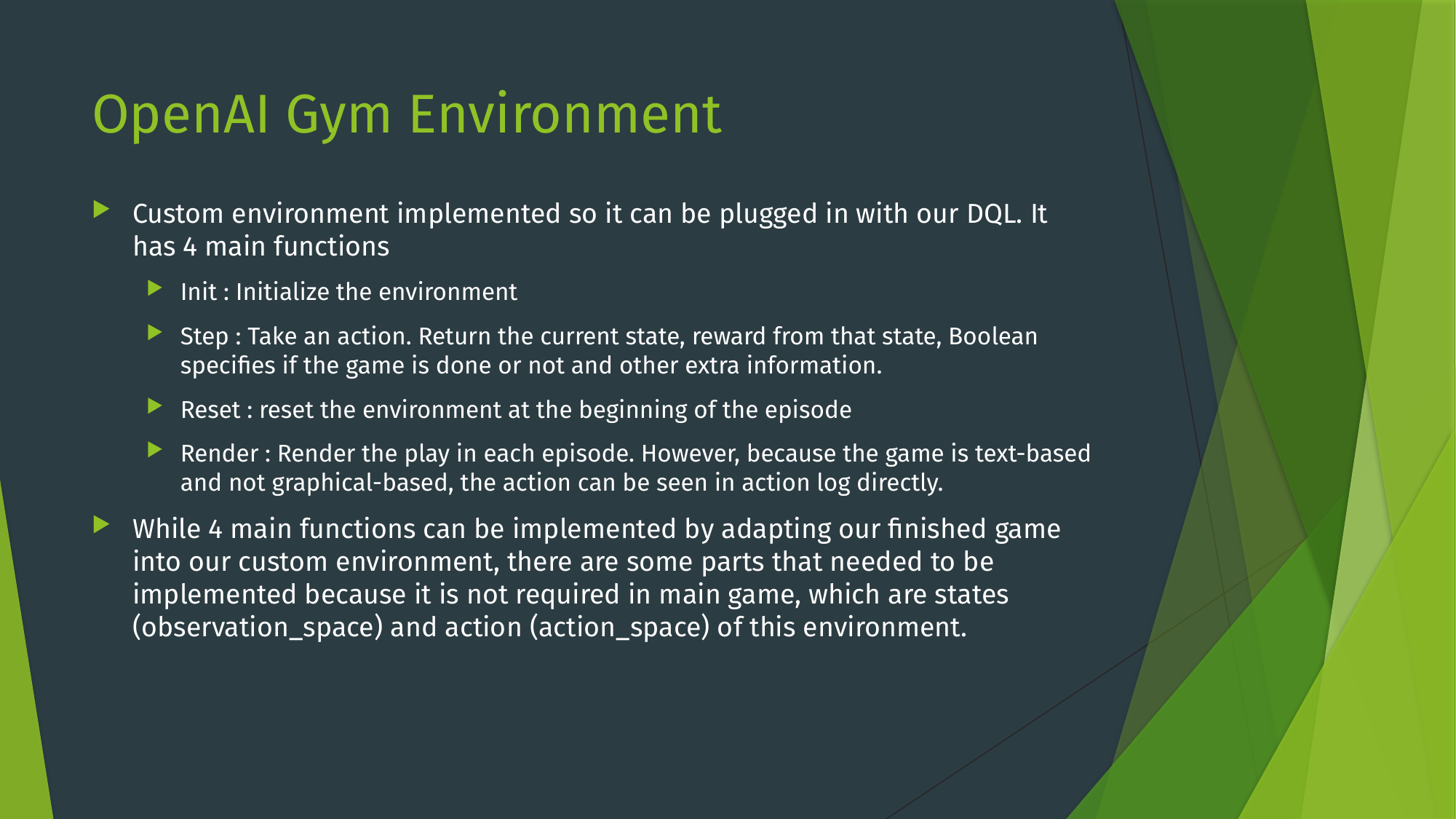

# OpenAI Gym Environment
Custom environment implemented so it can be plugged in with our DQL. It has 4 main functions
Init : Initialize the environment
Step : Take an action. Return the current state, reward from that state, Boolean specifies if the game is done or not and other extra information.
Reset : reset the environment at the beginning of the episode
Render : Render the play in each episode. However, because the game is text-based and not graphical-based, the action can be seen in action log directly.
While 4 main functions can be implemented by adapting our finished game into our custom environment, there are some parts that needed to be implemented because it is not required in main game, which are states (observation_space) and action (action_space) of this environment.